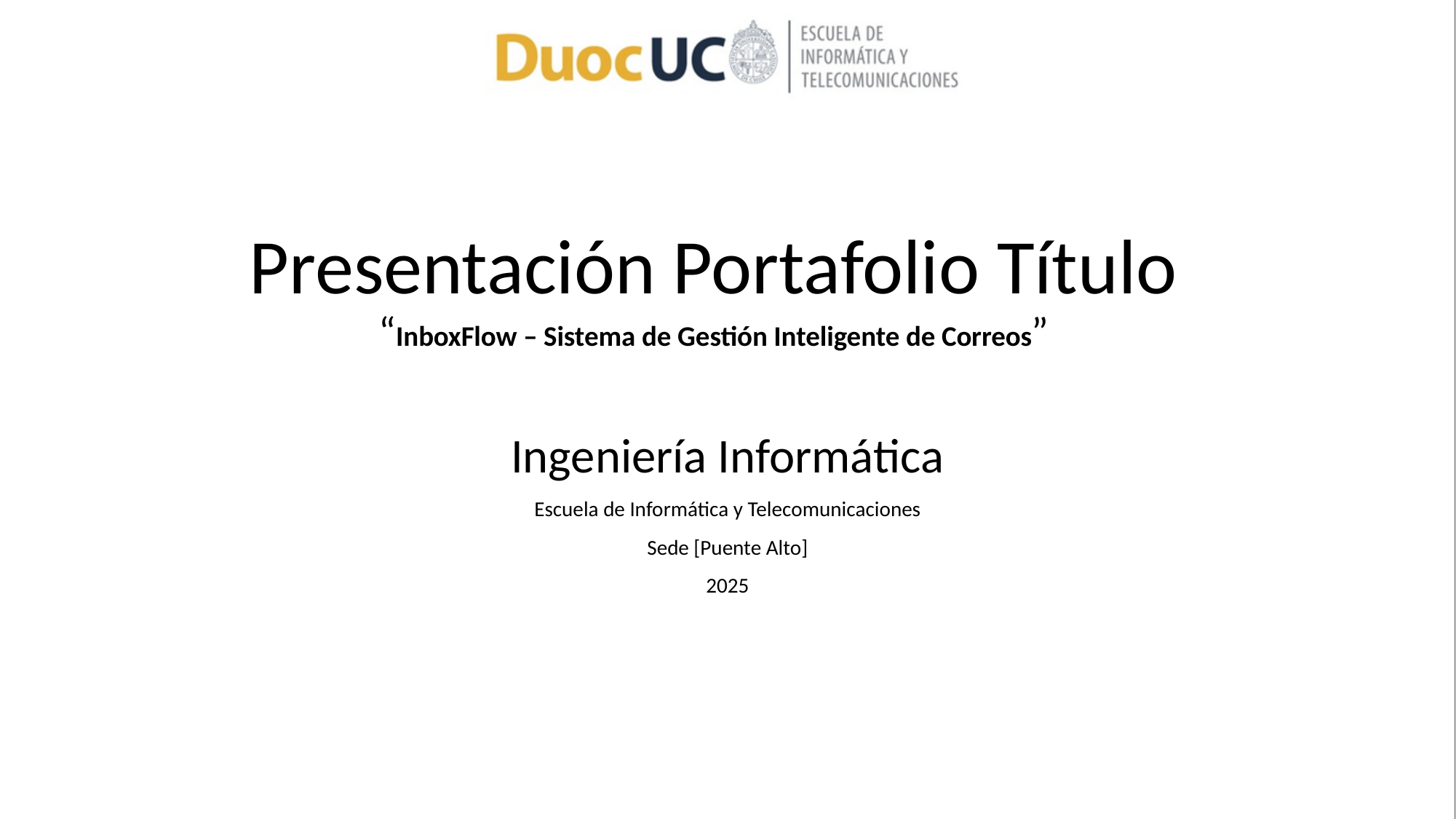

# Presentación Portafolio Título “InboxFlow – Sistema de Gestión Inteligente de Correos”
Ingeniería Informática
Escuela de Informática y Telecomunicaciones
Sede [Puente Alto]
2025